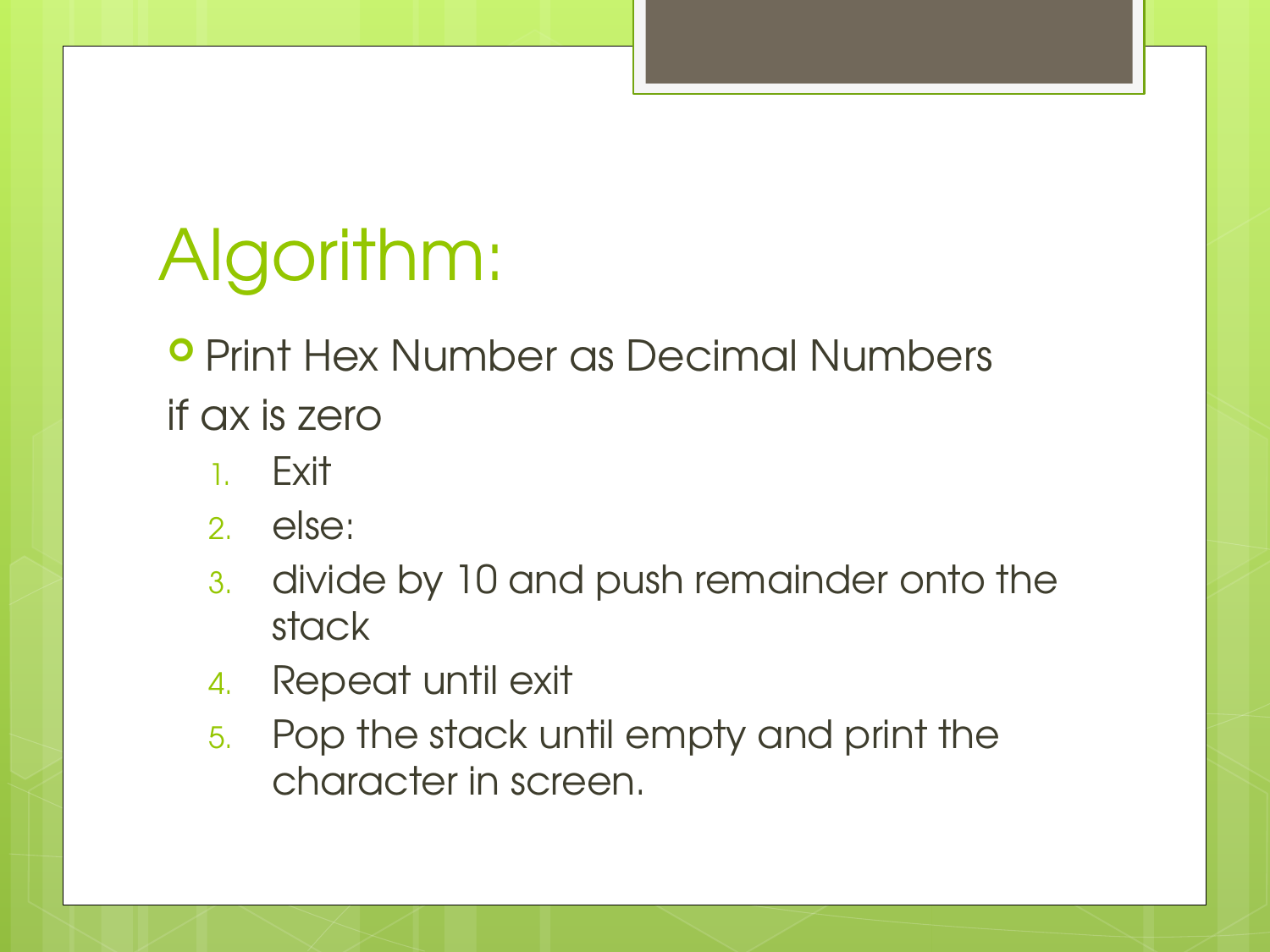

# Algorithm:
Print Hex Number as Decimal Numbers
if ax is zero
Exit
else:
divide by 10 and push remainder onto the stack
Repeat until exit
Pop the stack until empty and print the character in screen.